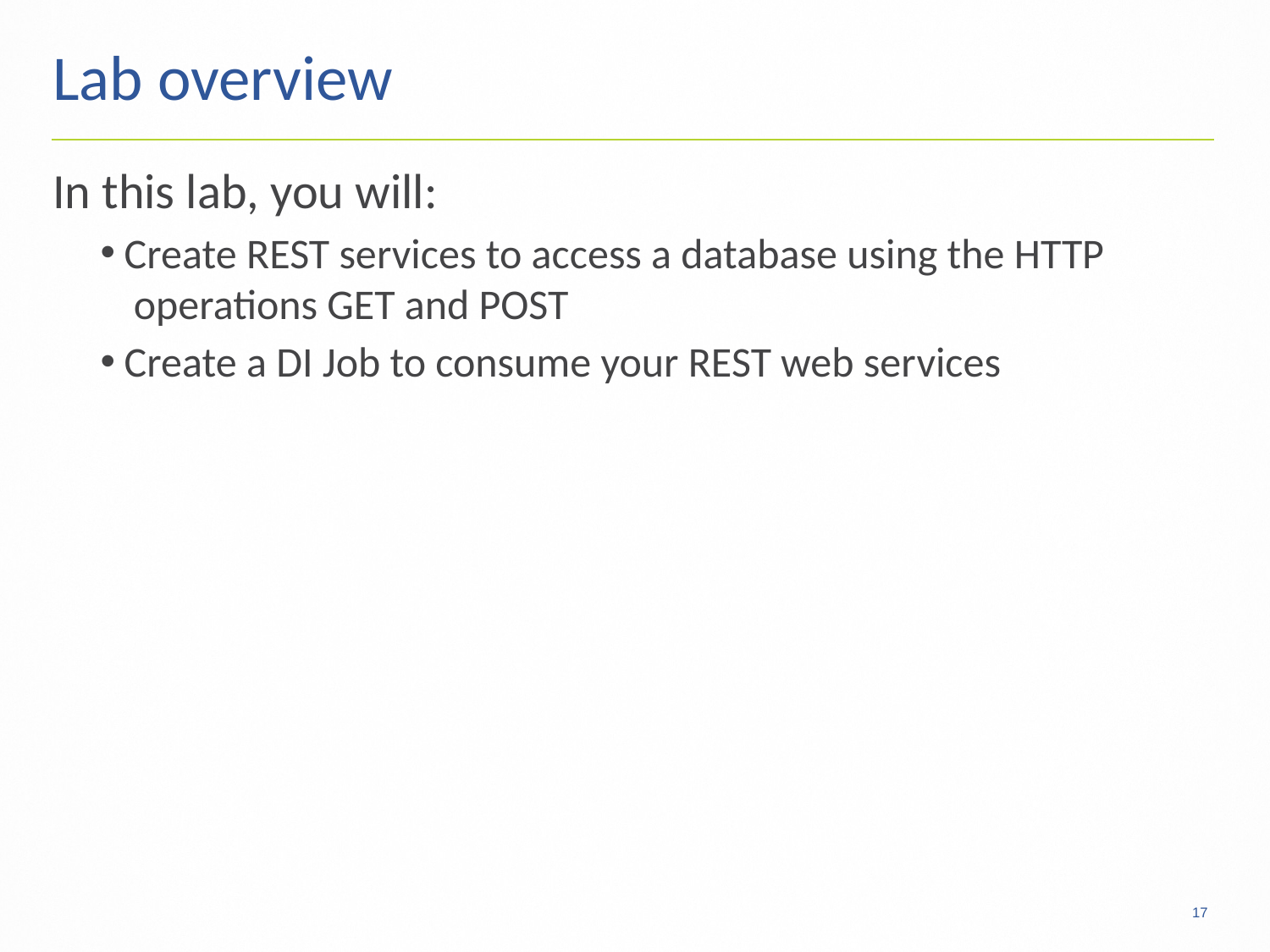

# Lab overview

In this lab, you will:
Create REST services to access a database using the HTTP  operations GET and POST
Create a DI Job to consume your REST web services
17